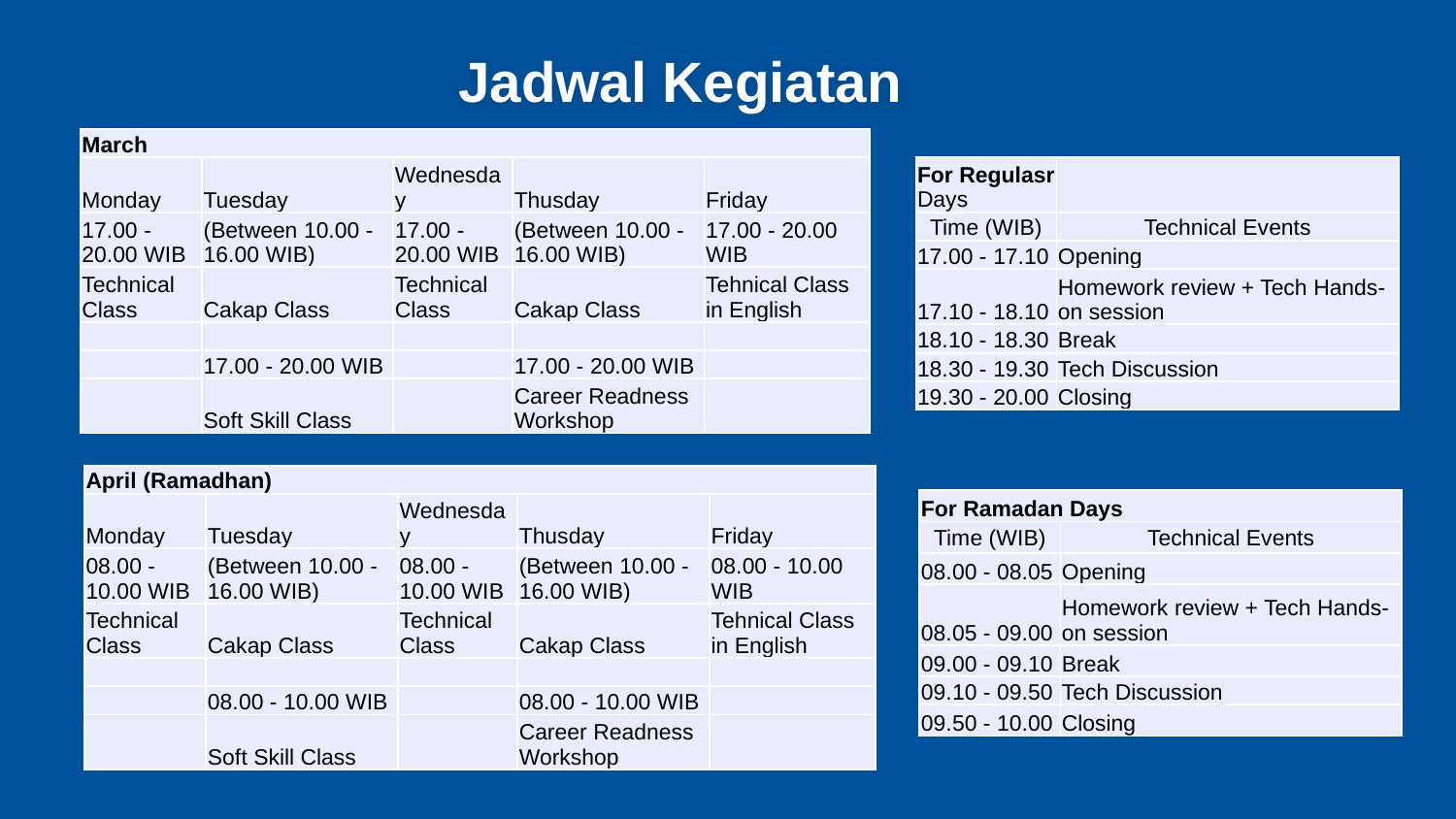

Jadwal Kegiatan
| March |  |  |  |  |
| --- | --- | --- | --- | --- |
| Monday | Tuesday | Wednesday | Thusday | Friday |
| 17.00 - 20.00 WIB | (Between 10.00 - 16.00 WIB) | 17.00 - 20.00 WIB | (Between 10.00 - 16.00 WIB) | 17.00 - 20.00 WIB |
| Technical Class | Cakap Class | Technical Class | Cakap Class | Tehnical Class in English |
|  |  |  |  |  |
|  | 17.00 - 20.00 WIB |  | 17.00 - 20.00 WIB |  |
|  | Soft Skill Class |  | Career Readness Workshop |  |
| For Regulasr Days |  |
| --- | --- |
| Time (WIB) | Technical Events |
| 17.00 - 17.10 | Opening |
| 17.10 - 18.10 | Homework review + Tech Hands-on session |
| 18.10 - 18.30 | Break |
| 18.30 - 19.30 | Tech Discussion |
| 19.30 - 20.00 | Closing |
| April (Ramadhan) |  |  |  |  |
| --- | --- | --- | --- | --- |
| Monday | Tuesday | Wednesday | Thusday | Friday |
| 08.00 - 10.00 WIB | (Between 10.00 - 16.00 WIB) | 08.00 - 10.00 WIB | (Between 10.00 - 16.00 WIB) | 08.00 - 10.00 WIB |
| Technical Class | Cakap Class | Technical Class | Cakap Class | Tehnical Class in English |
|  |  |  |  |  |
|  | 08.00 - 10.00 WIB |  | 08.00 - 10.00 WIB |  |
|  | Soft Skill Class |  | Career Readness Workshop |  |
| For Ramadan Days |  |
| --- | --- |
| Time (WIB) | Technical Events |
| 08.00 - 08.05 | Opening |
| 08.05 - 09.00 | Homework review + Tech Hands-on session |
| 09.00 - 09.10 | Break |
| 09.10 - 09.50 | Tech Discussion |
| 09.50 - 10.00 | Closing |